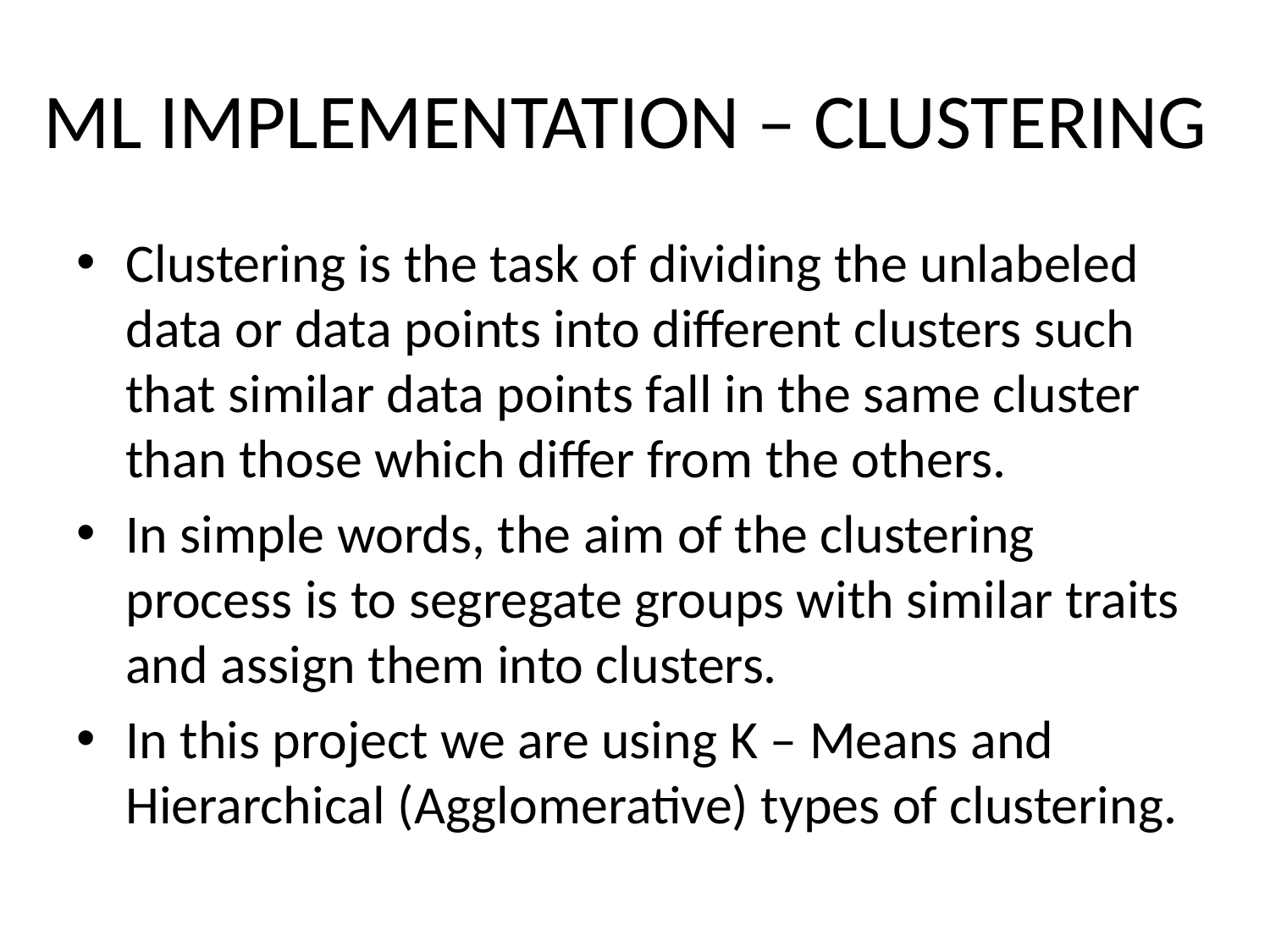

# ML IMPLEMENTATION – CLUSTERING
Clustering is the task of dividing the unlabeled data or data points into different clusters such that similar data points fall in the same cluster than those which differ from the others.
In simple words, the aim of the clustering process is to segregate groups with similar traits and assign them into clusters.
In this project we are using K – Means and Hierarchical (Agglomerative) types of clustering.